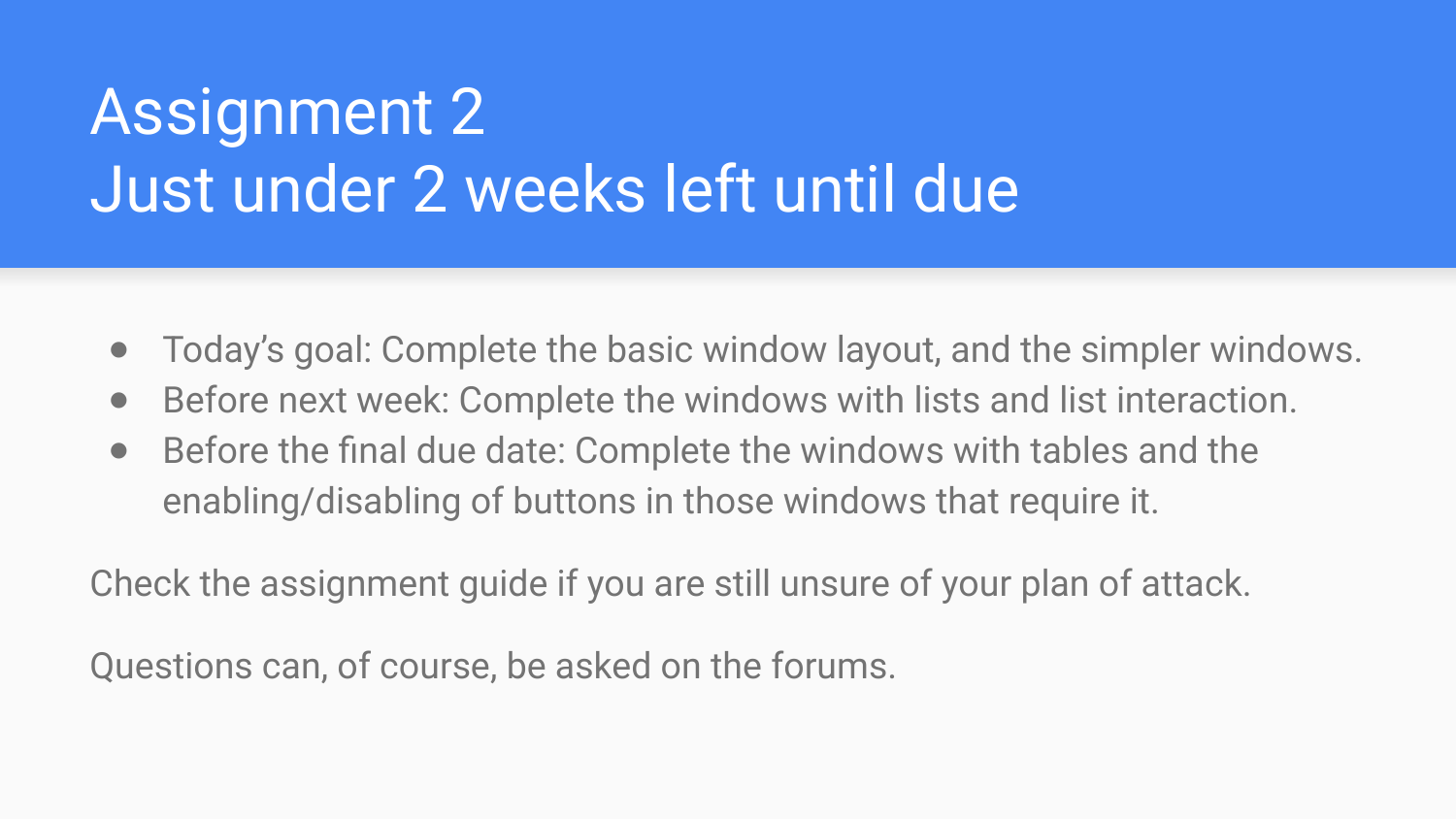

# Assignment 2
Just under 2 weeks left until due
Today’s goal: Complete the basic window layout, and the simpler windows.
Before next week: Complete the windows with lists and list interaction.
Before the final due date: Complete the windows with tables and the enabling/disabling of buttons in those windows that require it.
Check the assignment guide if you are still unsure of your plan of attack.
Questions can, of course, be asked on the forums.